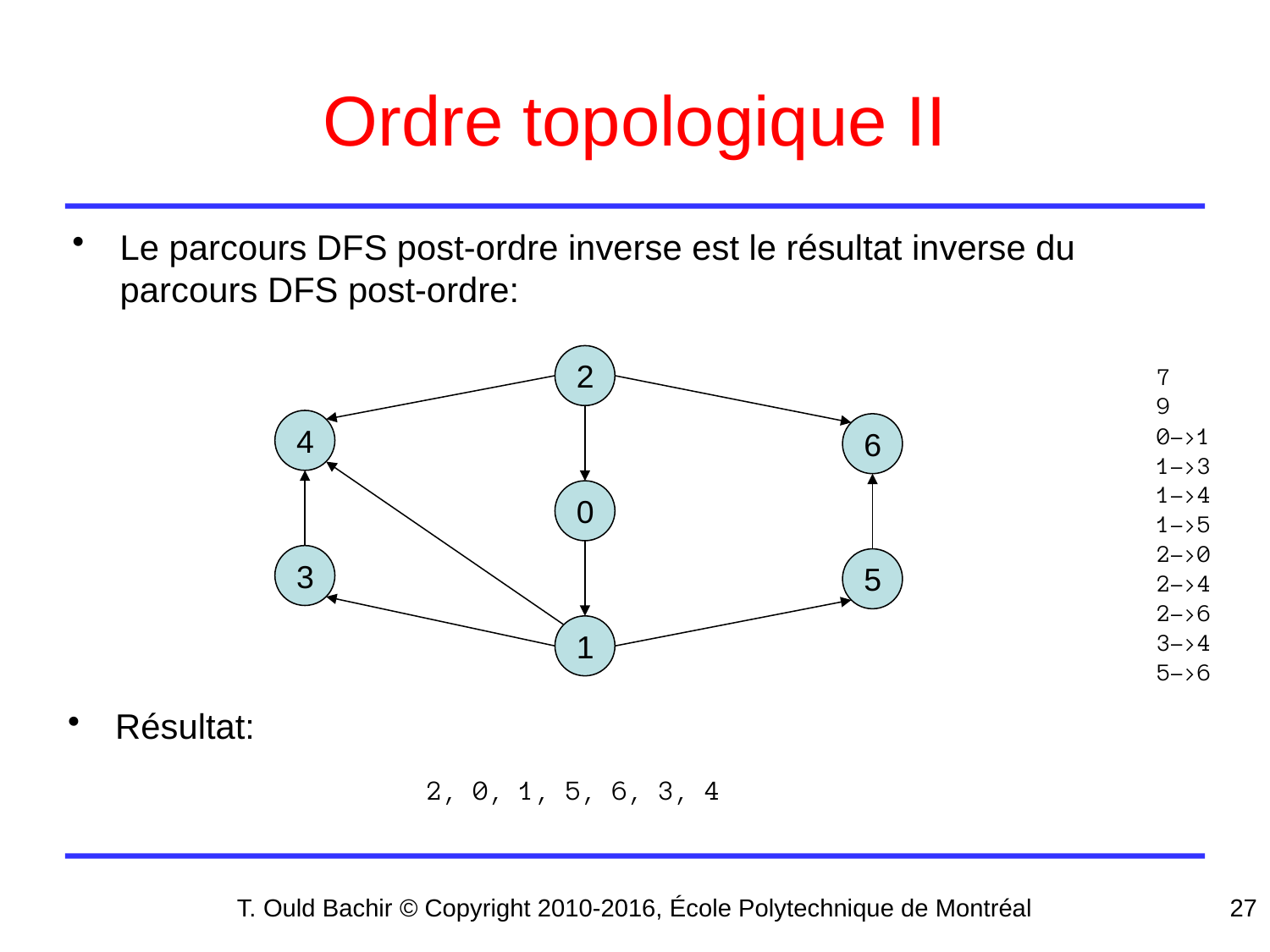

# Ordre topologique II
Le parcours DFS post-ordre inverse est le résultat inverse du parcours DFS post-ordre:
2
7
9
0->1
1->3
1->4
1->5
2->0
2->4
2->6
3->4
5->6

4
6
0
3
5
1
Résultat:
2, 0, 1, 5, 6, 3, 4
T. Ould Bachir © Copyright 2010-2016, École Polytechnique de Montréal
27